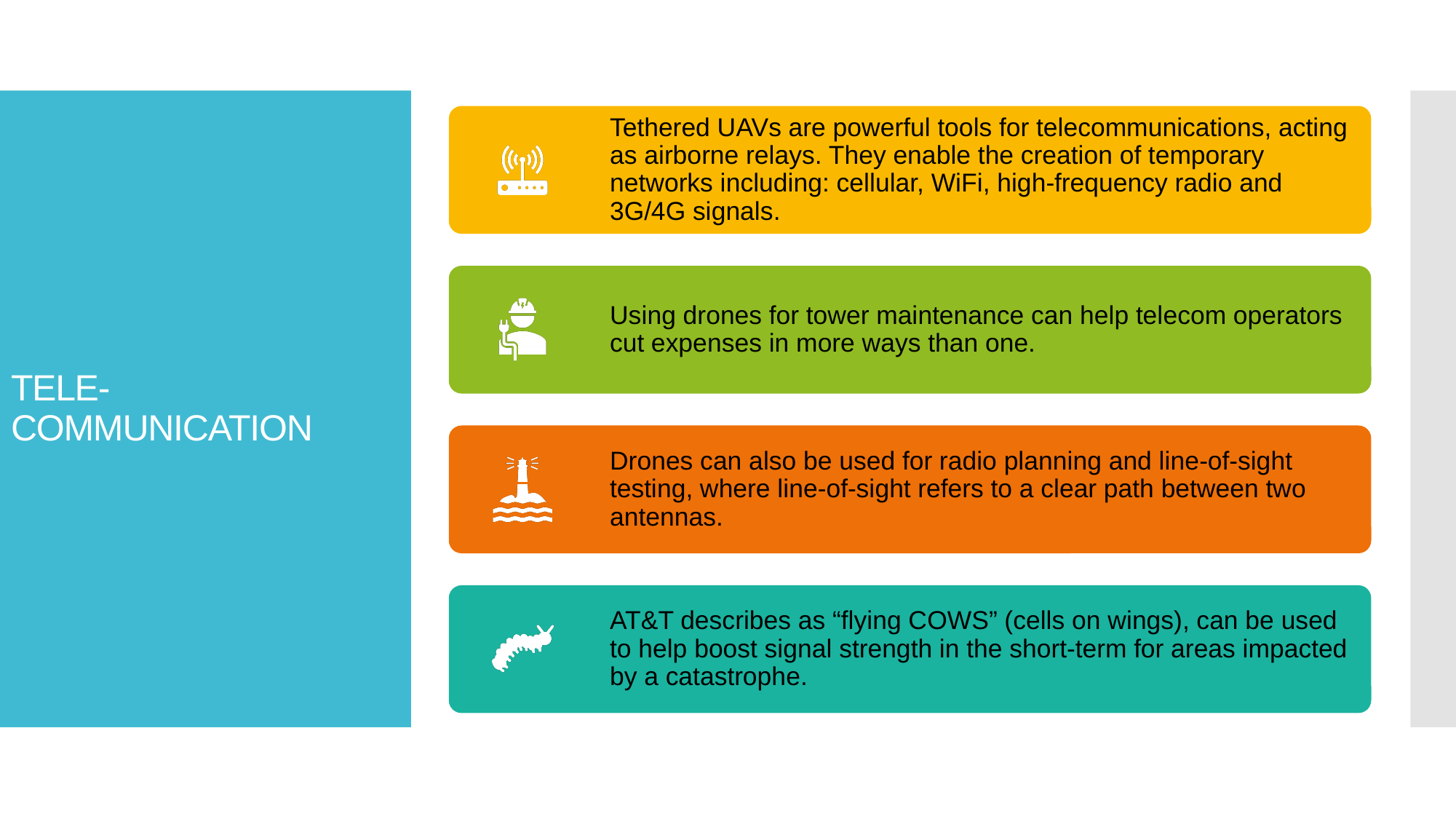

Tethered UAVs are powerful tools for telecommunications, acting as airborne relays. They enable the creation of temporary networks including: cellular, WiFi, high-frequency radio and 3G/4G signals.
Using drones for tower maintenance can help telecom operators cut expenses in more ways than one.
Drones can also be used for radio planning and line-of-sight testing, where line-of-sight refers to a clear path between two antennas.
AT&T describes as “flying COWS” (cells on wings), can be used to help boost signal strength in the short-term for areas impacted by a catastrophe.
# TELE-COMMUNICATION